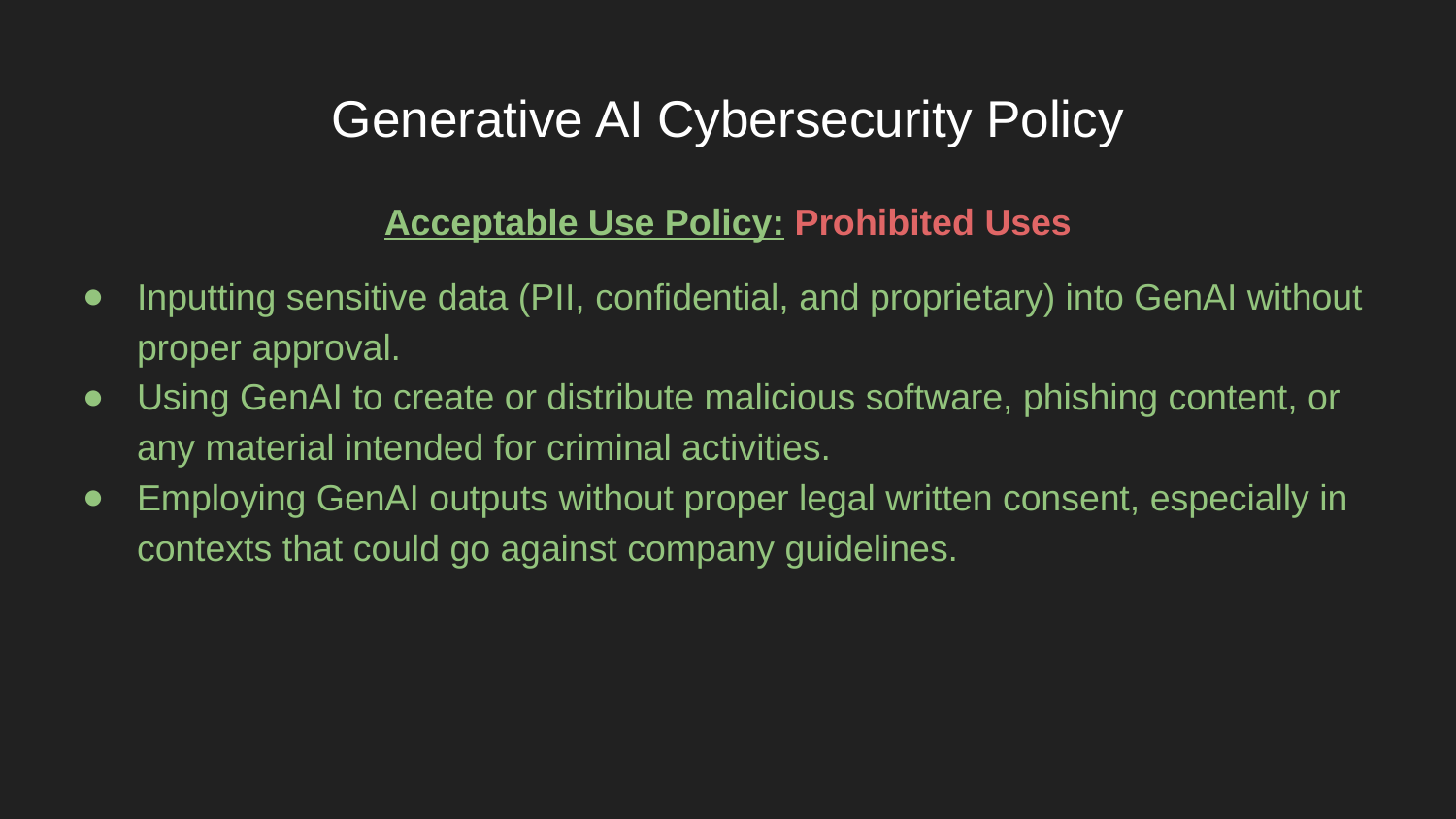

# Generative AI Cybersecurity Policy
Acceptable Use Policy: Prohibited Uses
Inputting sensitive data (PII, confidential, and proprietary) into GenAI without proper approval.
Using GenAI to create or distribute malicious software, phishing content, or any material intended for criminal activities.
Employing GenAI outputs without proper legal written consent, especially in contexts that could go against company guidelines.